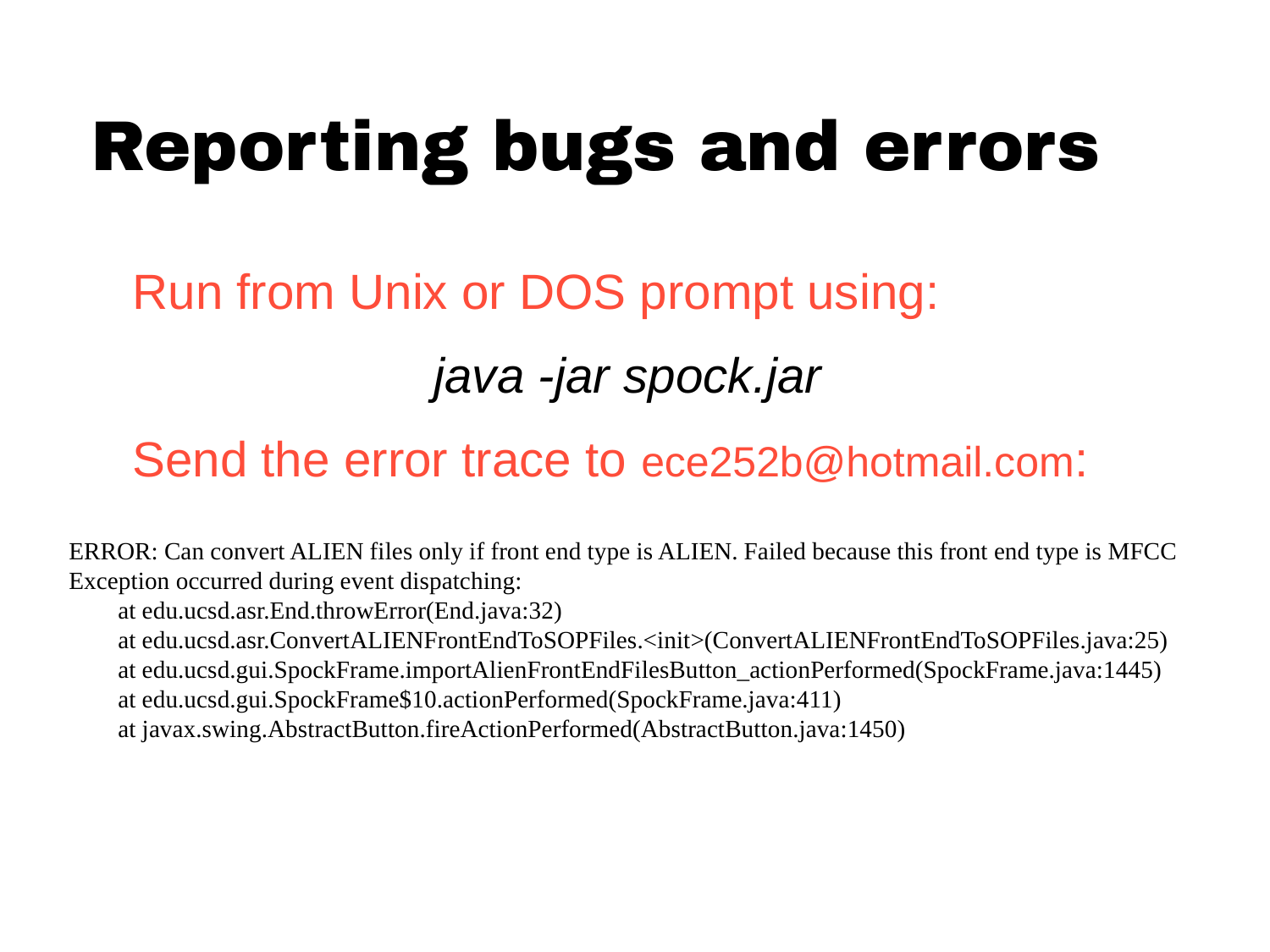

Reporting bugs and errors

Run from Unix or DOS prompt using:
java -jar spock.jar
Send the error trace to ece252b@hotmail.com:
ERROR: Can convert ALIEN files only if front end type is ALIEN. Failed because this front end type is MFCC
Exception occurred during event dispatching:
        at edu.ucsd.asr.End.throwError(End.java:32)
        at edu.ucsd.asr.ConvertALIENFrontEndToSOPFiles.<init>(ConvertALIENFrontEndToSOPFiles.java:25)
        at edu.ucsd.gui.SpockFrame.importAlienFrontEndFilesButton_actionPerformed(SpockFrame.java:1445)
        at edu.ucsd.gui.SpockFrame$10.actionPerformed(SpockFrame.java:411)
        at javax.swing.AbstractButton.fireActionPerformed(AbstractButton.java:1450)